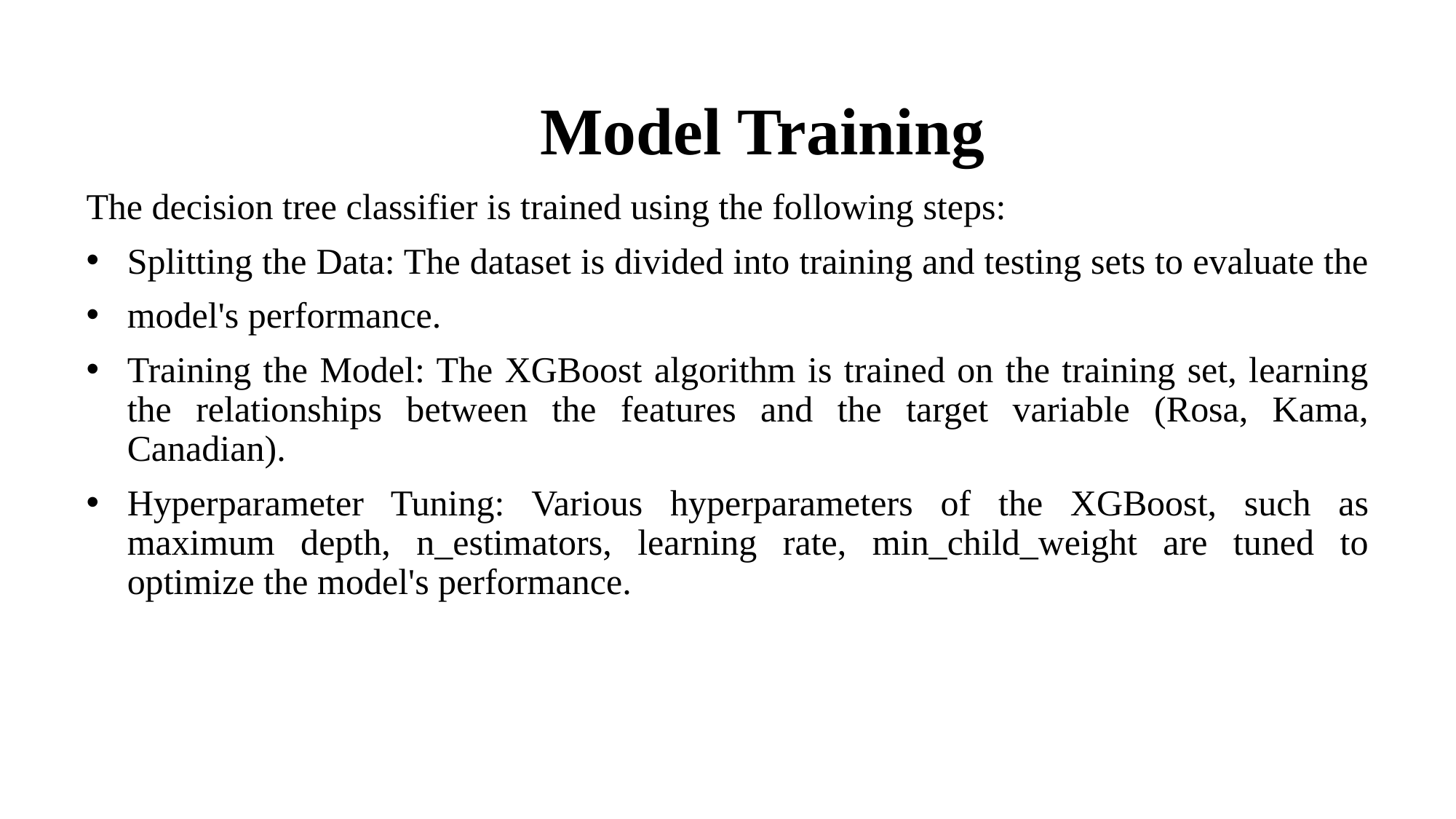

# Model Training
The decision tree classifier is trained using the following steps:
Splitting the Data: The dataset is divided into training and testing sets to evaluate the
model's performance.
Training the Model: The XGBoost algorithm is trained on the training set, learning the relationships between the features and the target variable (Rosa, Kama, Canadian).
Hyperparameter Tuning: Various hyperparameters of the XGBoost, such as maximum depth, n_estimators, learning rate, min_child_weight are tuned to optimize the model's performance.